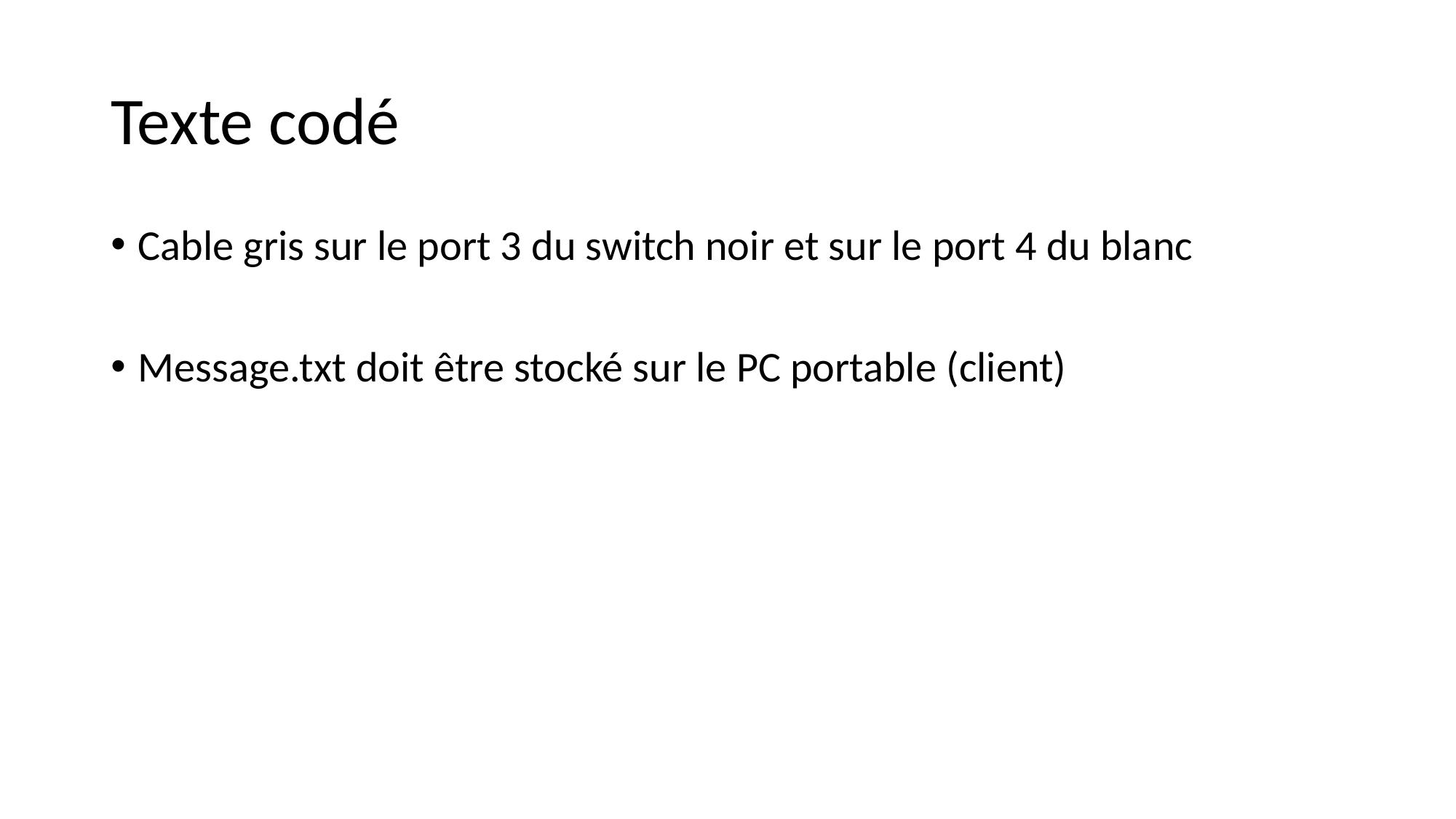

# Texte codé
Cable gris sur le port 3 du switch noir et sur le port 4 du blanc

Message.txt doit être stocké sur le PC portable (client)